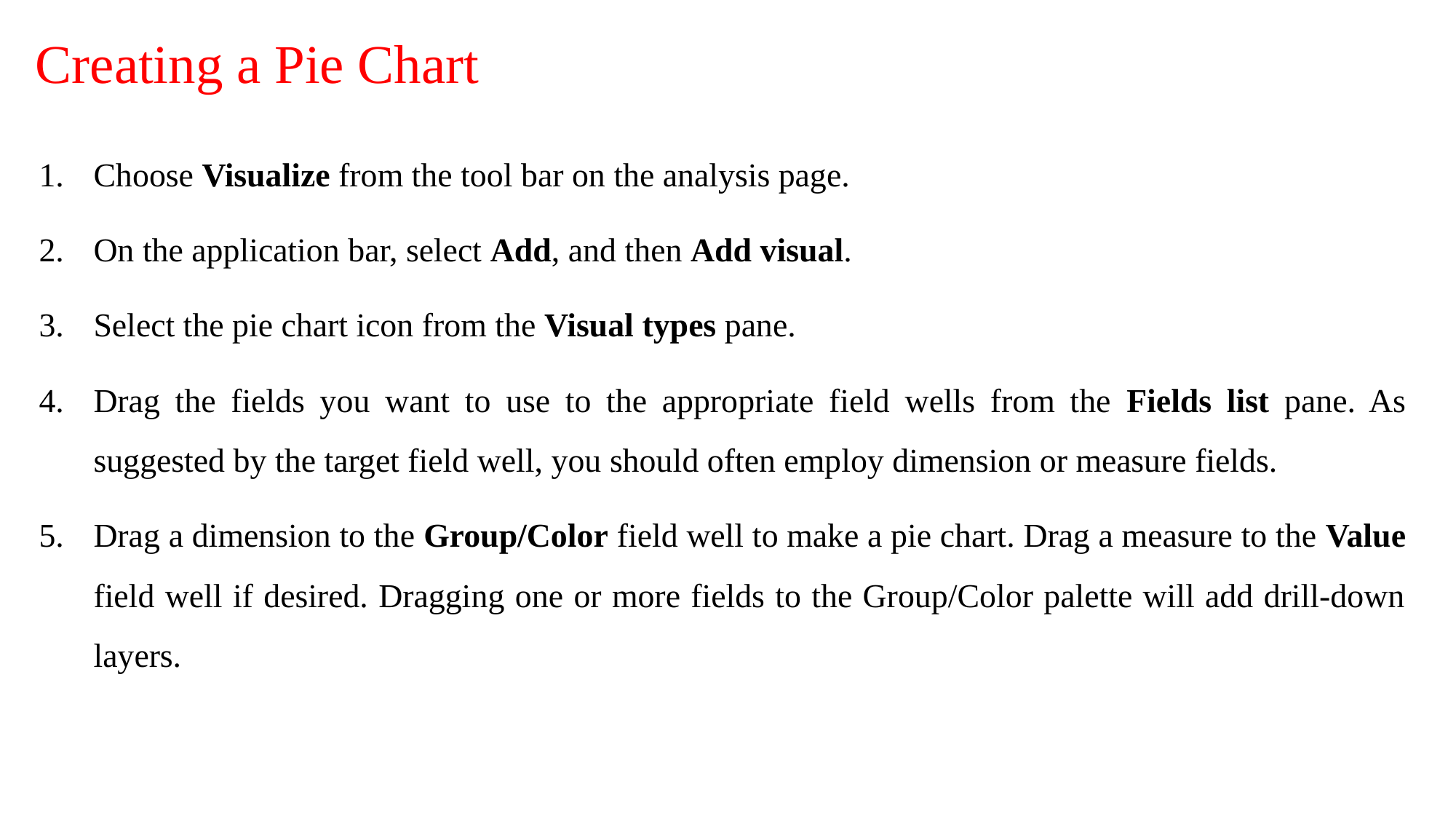

# Creating a Pie Chart
Choose Visualize from the tool bar on the analysis page.
On the application bar, select Add, and then Add visual.
Select the pie chart icon from the Visual types pane.
Drag the fields you want to use to the appropriate field wells from the Fields list pane. As suggested by the target field well, you should often employ dimension or measure fields.
Drag a dimension to the Group/Color field well to make a pie chart. Drag a measure to the Value field well if desired. Dragging one or more fields to the Group/Color palette will add drill-down layers.